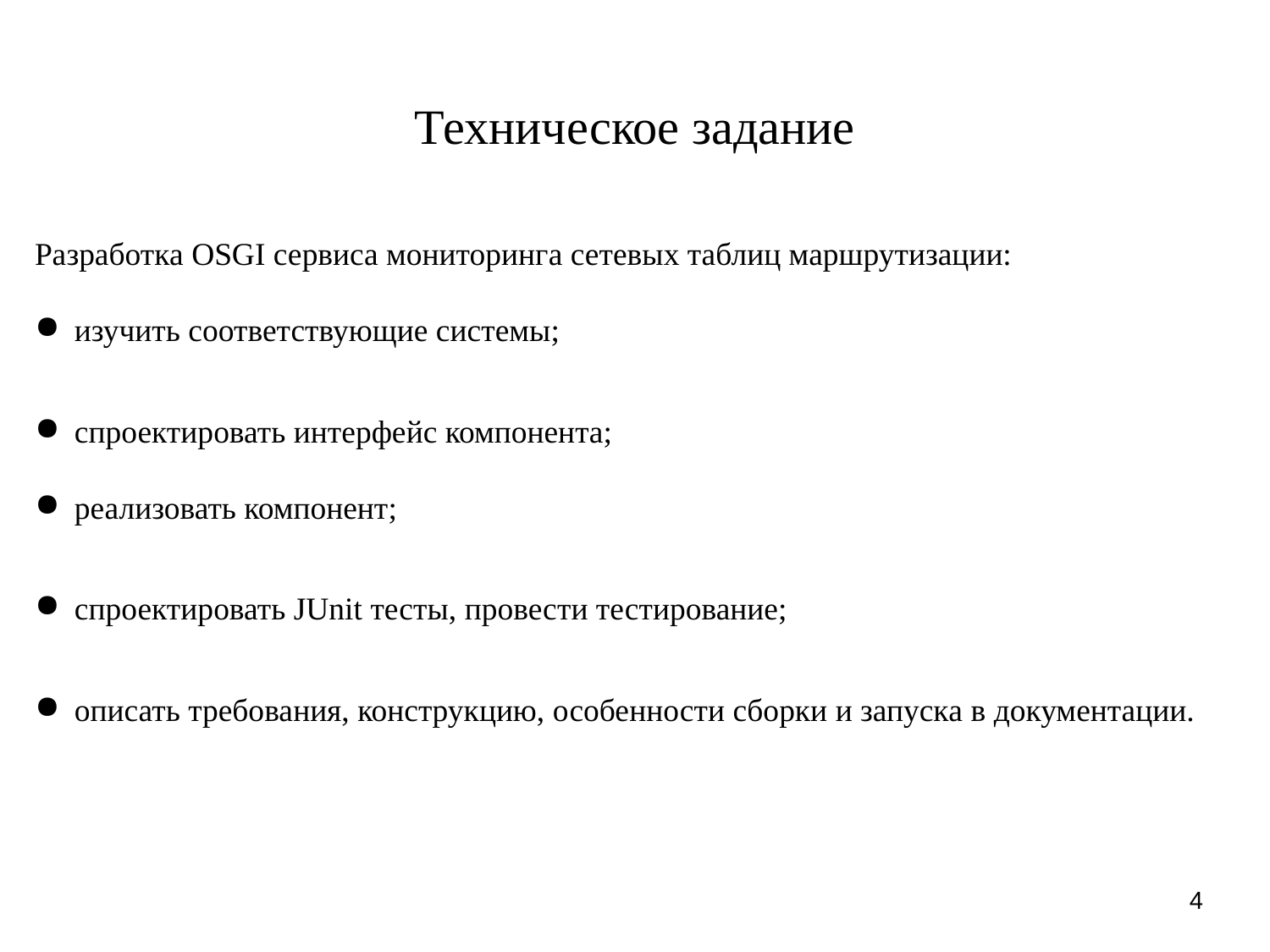

# Техническое задание
Разработка OSGI сервиса мониторинга сетевых таблиц маршрутизации:

изучить соответствующие системы;

спроектировать интерфейс компонента;

реализовать компонент;

спроектировать JUnit тесты, провести тестирование;

описать требования, конструкцию, особенности сборки и запуска в документации.
4